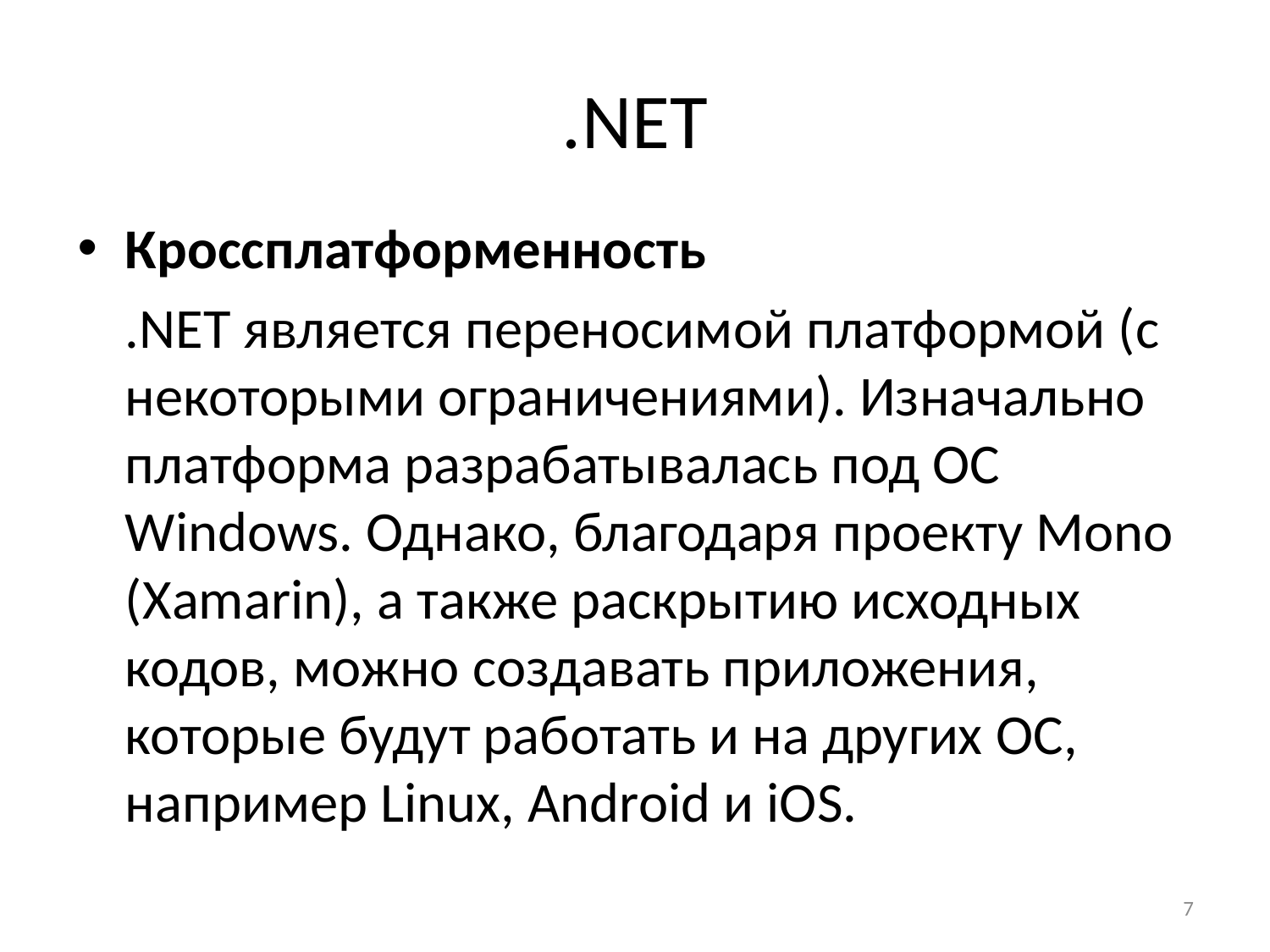

# .NET
Кроссплатформенность
	.NET является переносимой платформой (с некоторыми ограничениями). Изначально платформа разрабатывалась под ОС Windows. Однако, благодаря проекту Mono (Xamarin), а также раскрытию исходных кодов, можно создавать приложения, которые будут работать и на других ОС, например Linux, Android и iOS.
7